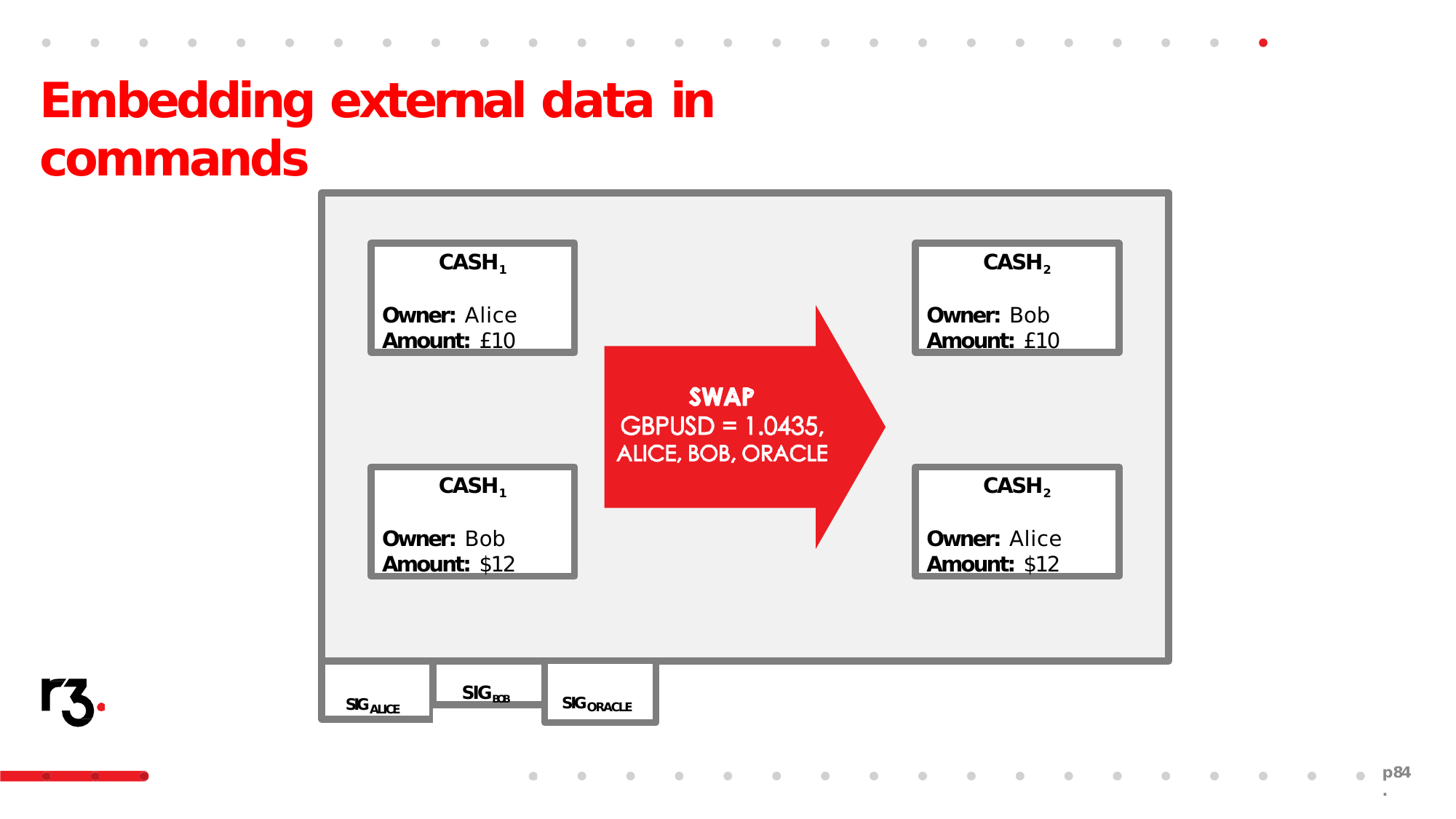

# Embedding external data in commands

CASH1
Owner: Alice
Amount: £10
CASH2
Owner: Bob
Amount: £10

CASH1
Owner: Bob
Amount: $12
CASH2
Owner: Alice
Amount: $12

SIGALICE

SIGBOB
SIGORACLE
p84.